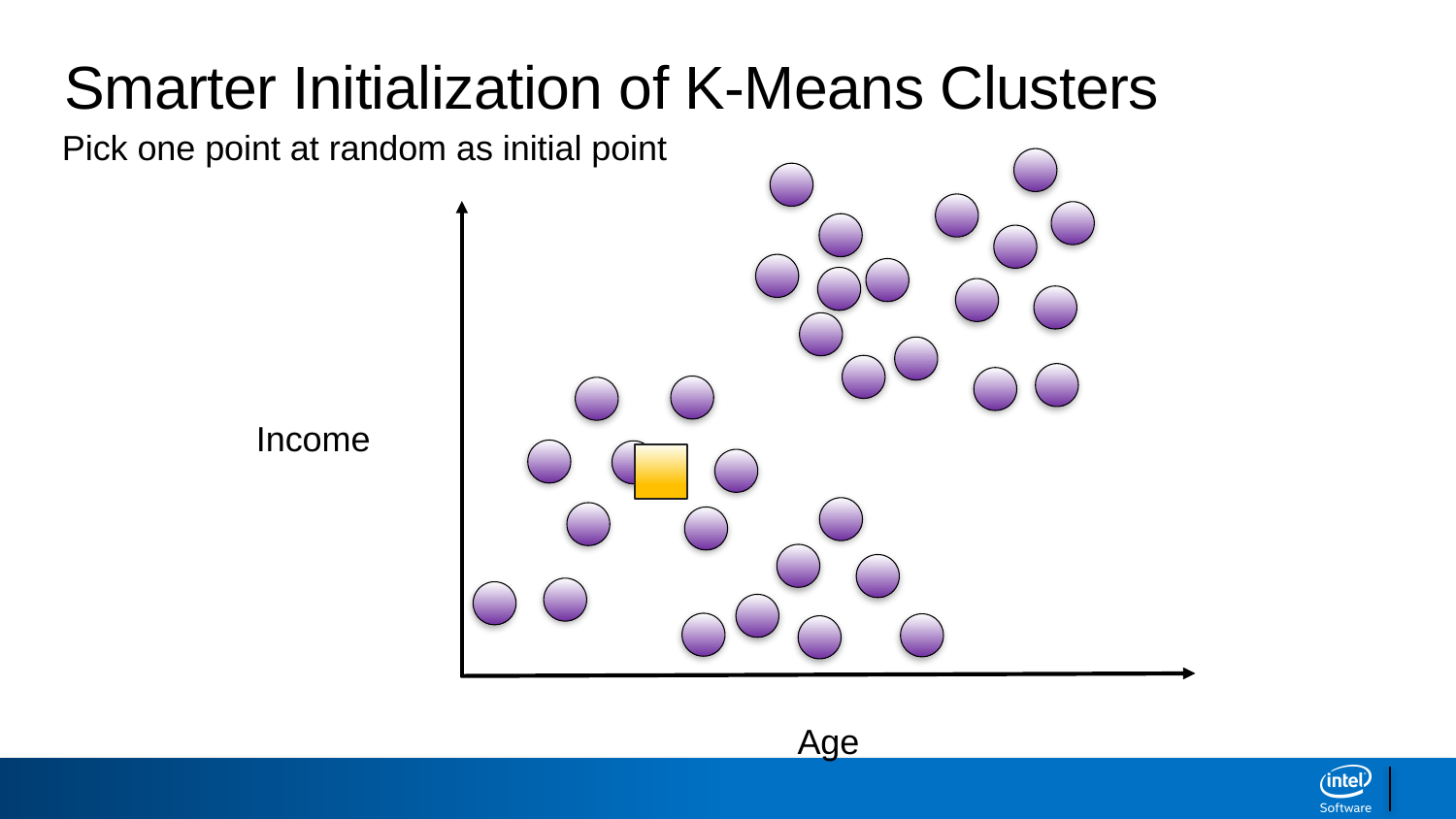

Smarter Initialization of K-Means Clusters
Pick one point at random as initial point

Income

Age